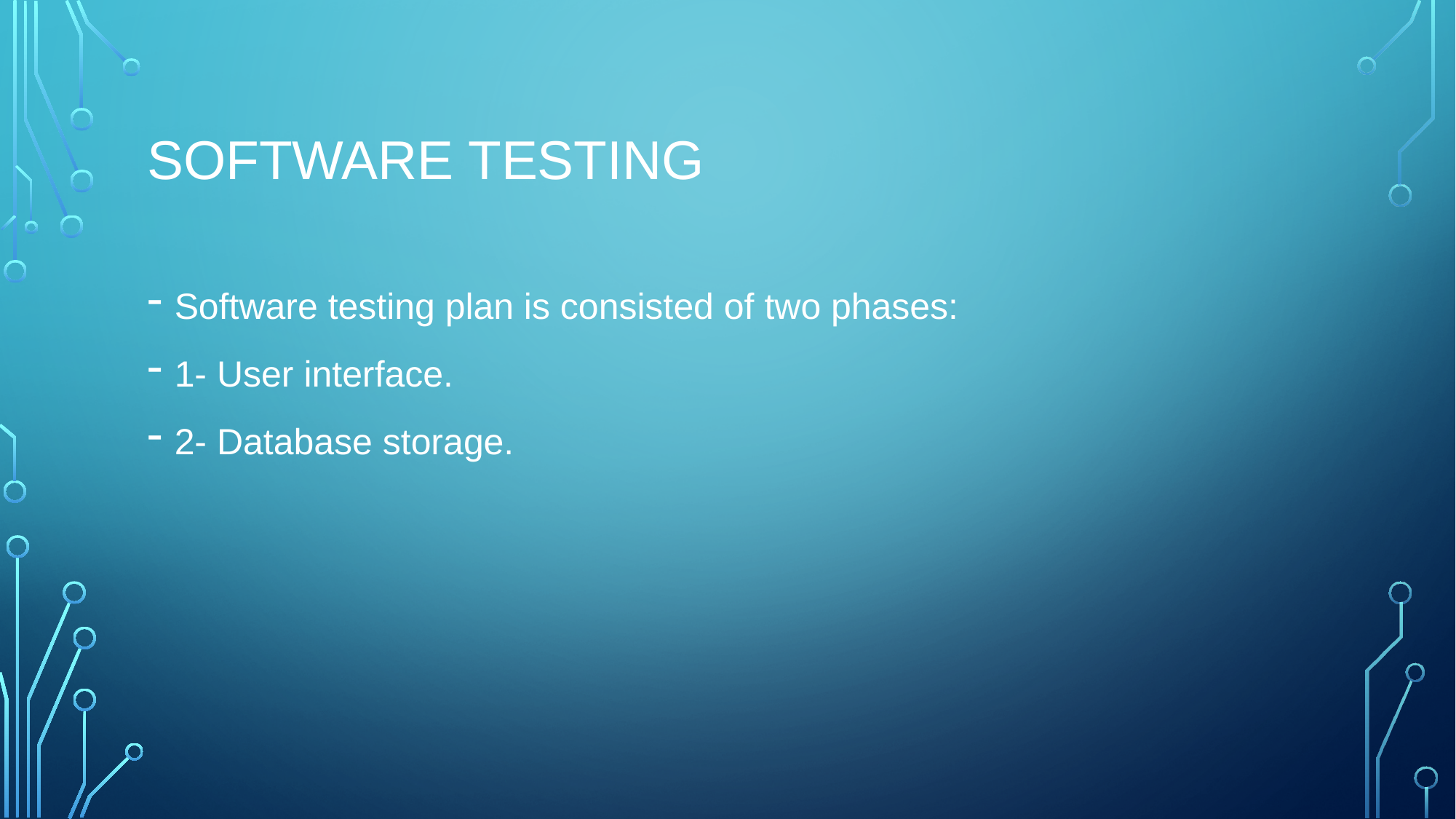

# Software Testing
Software testing plan is consisted of two phases:
1- User interface.
2- Database storage.